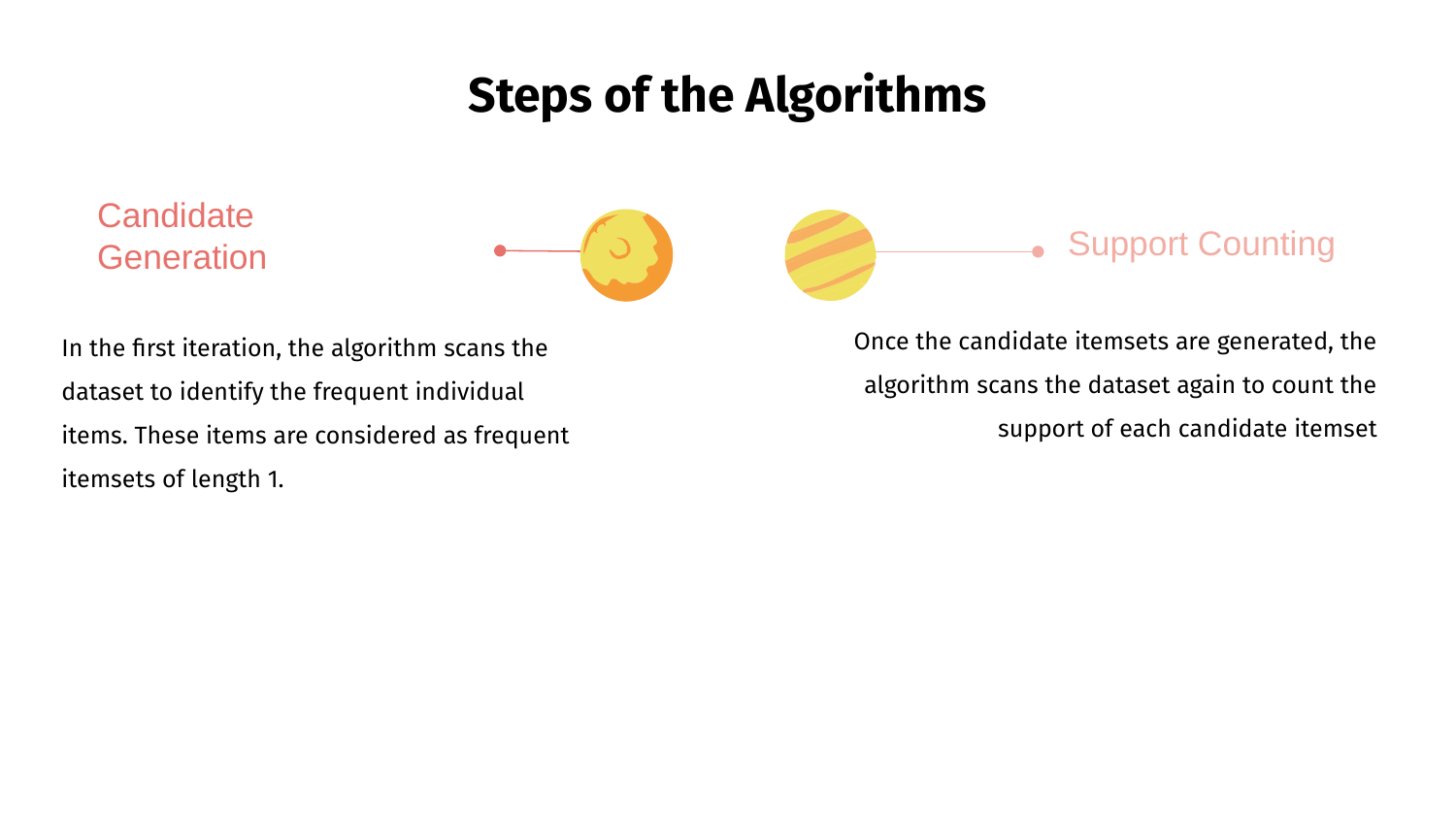

# Steps of the Algorithms
Candidate Generation
Support Counting

Once the candidate itemsets are generated, the algorithm scans the dataset again to count the support of each candidate itemset
In the first iteration, the algorithm scans the dataset to identify the frequent individual items. These items are considered as frequent itemsets of length 1.